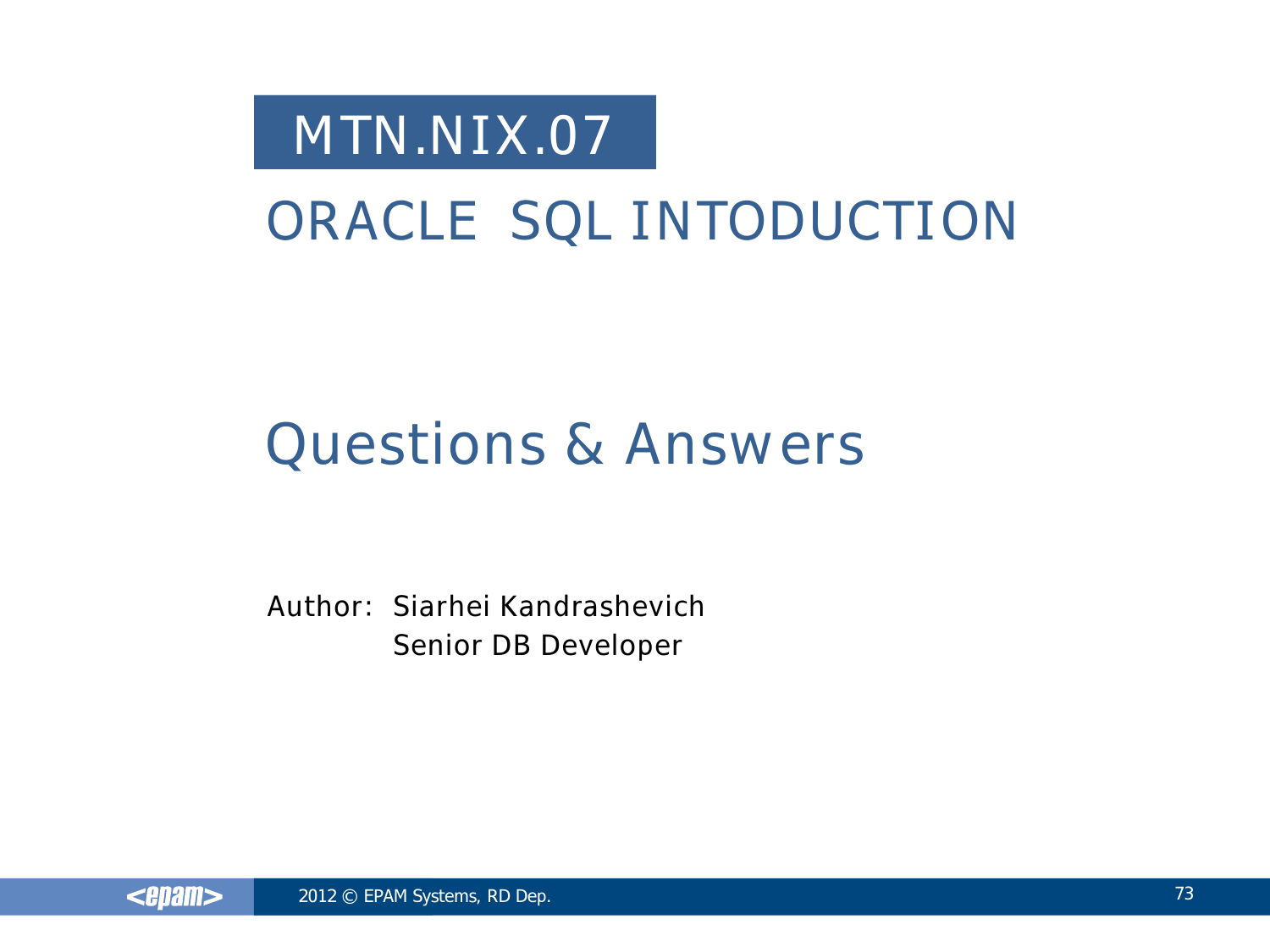

MTN.NIX.07
# ORACLE  SQL INTODUCTION
Questions & Answers
Siarhei Kandrashevich
Senior DB Developer
73
2012 © EPAM Systems, RD Dep.